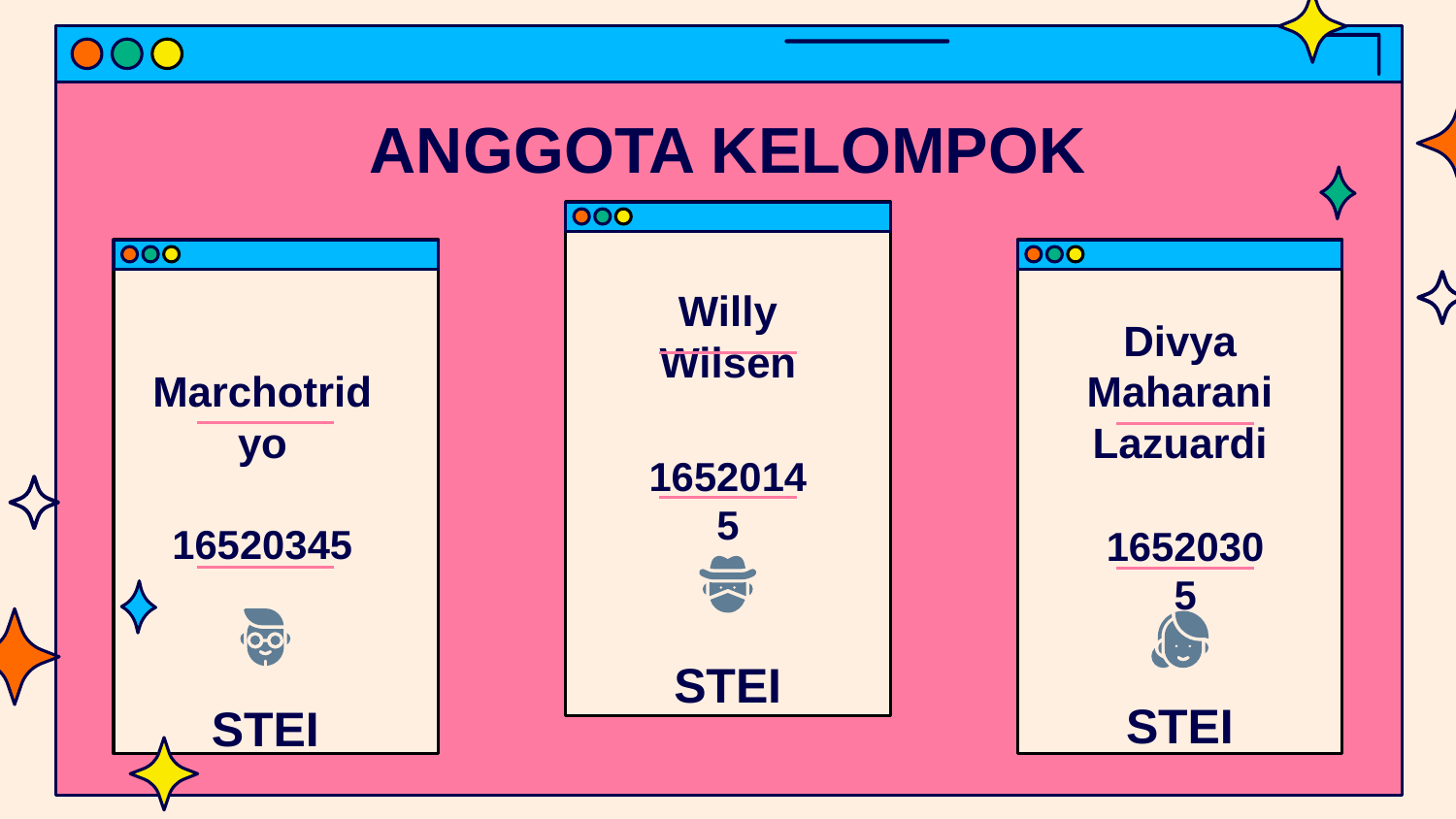

# ANGGOTA KELOMPOK

Willy Wilsen

Divya Maharani Lazuardi
Marchotridyo
16520145

16520345
16520305

STEI
STEI
STEI